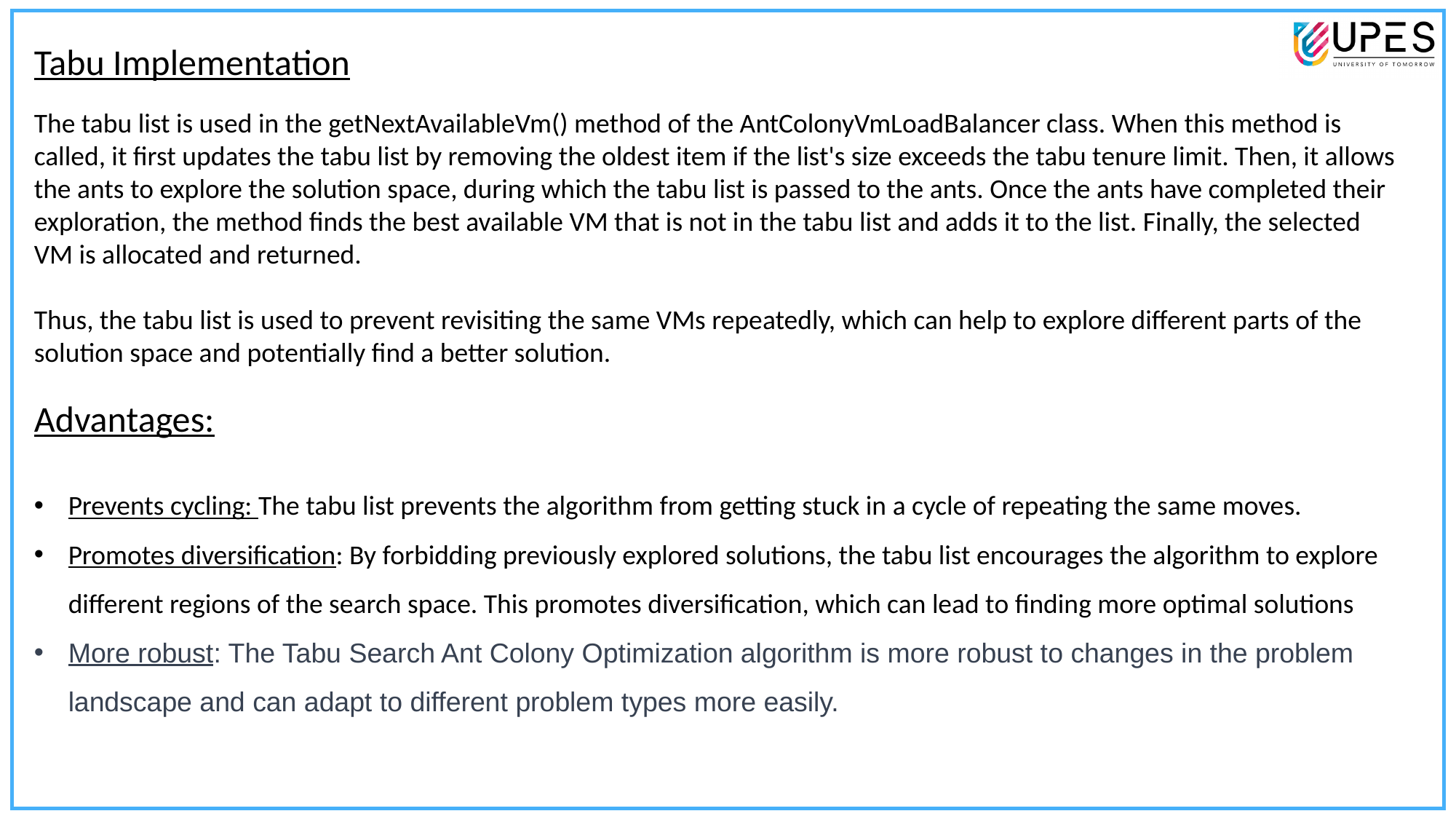

Tabu Implementation
The tabu list is used in the getNextAvailableVm() method of the AntColonyVmLoadBalancer class. When this method is called, it first updates the tabu list by removing the oldest item if the list's size exceeds the tabu tenure limit. Then, it allows the ants to explore the solution space, during which the tabu list is passed to the ants. Once the ants have completed their exploration, the method finds the best available VM that is not in the tabu list and adds it to the list. Finally, the selected VM is allocated and returned.

Thus, the tabu list is used to prevent revisiting the same VMs repeatedly, which can help to explore different parts of the solution space and potentially find a better solution.
Advantages:

Prevents cycling: The tabu list prevents the algorithm from getting stuck in a cycle of repeating the same moves.
Promotes diversification: By forbidding previously explored solutions, the tabu list encourages the algorithm to explore different regions of the search space. This promotes diversification, which can lead to finding more optimal solutions
More robust: The Tabu Search Ant Colony Optimization algorithm is more robust to changes in the problem landscape and can adapt to different problem types more easily.